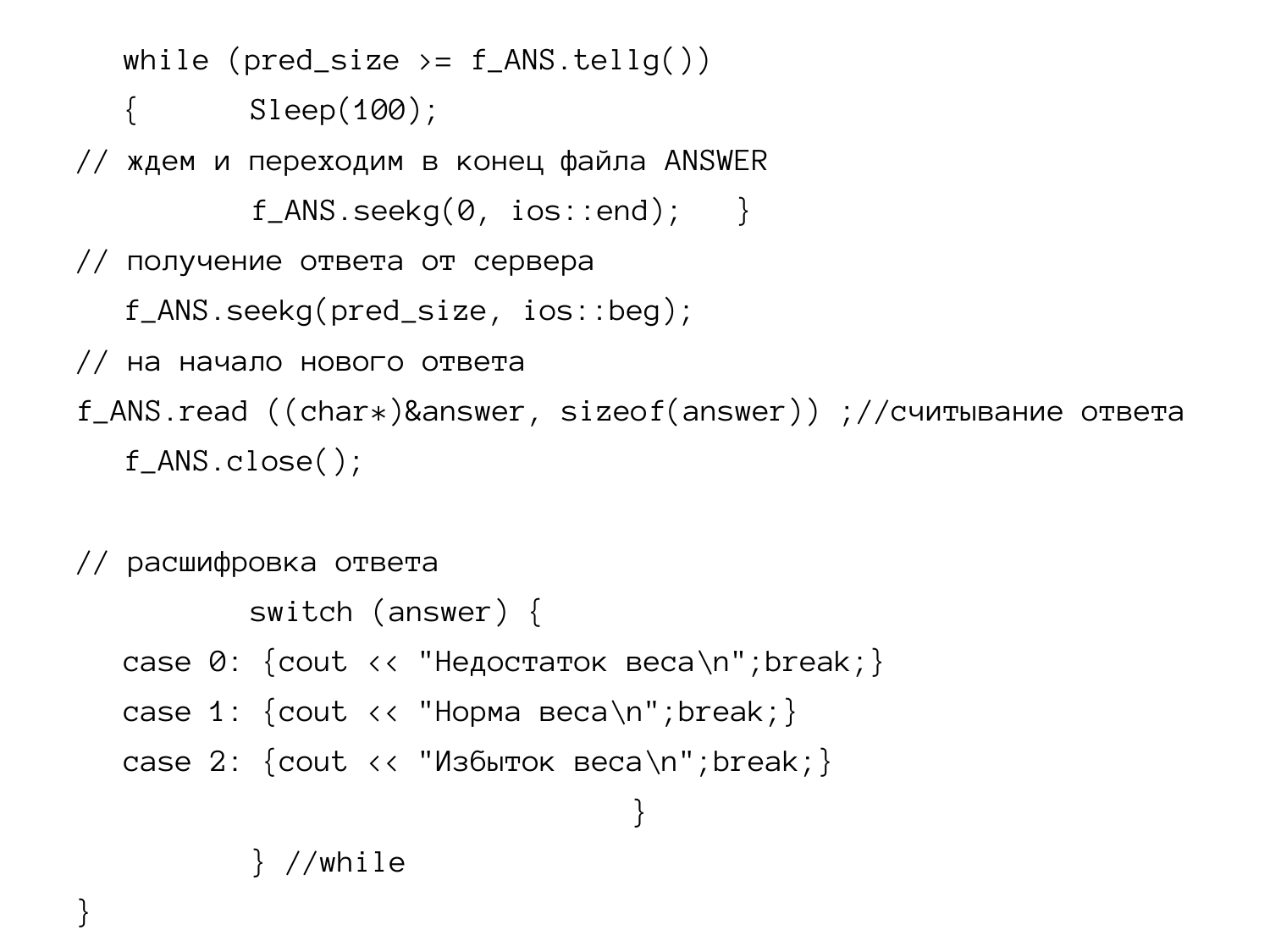

while (pred_size >= f_ANS.tellg())
{	Sleep(100);
// ждем и переходим в конец файла ANSWER
	f_ANS.seekg(0, ios::end);   }
// получение ответа от сервера
f_ANS.seekg(pred_size, ios::beg);
// на начало нового ответа
f_ANS.read ((char*)&answer, sizeof(answer)) ;//считывание ответа
f_ANS.close();

// расшифровка ответа
	switch (answer) {
case 0: {cout << "Недостаток веса\n";break;}
case 1: {cout << "Норма веса\n";break;}
case 2: {cout << "Избыток веса\n";break;}
				}
	} //while
}